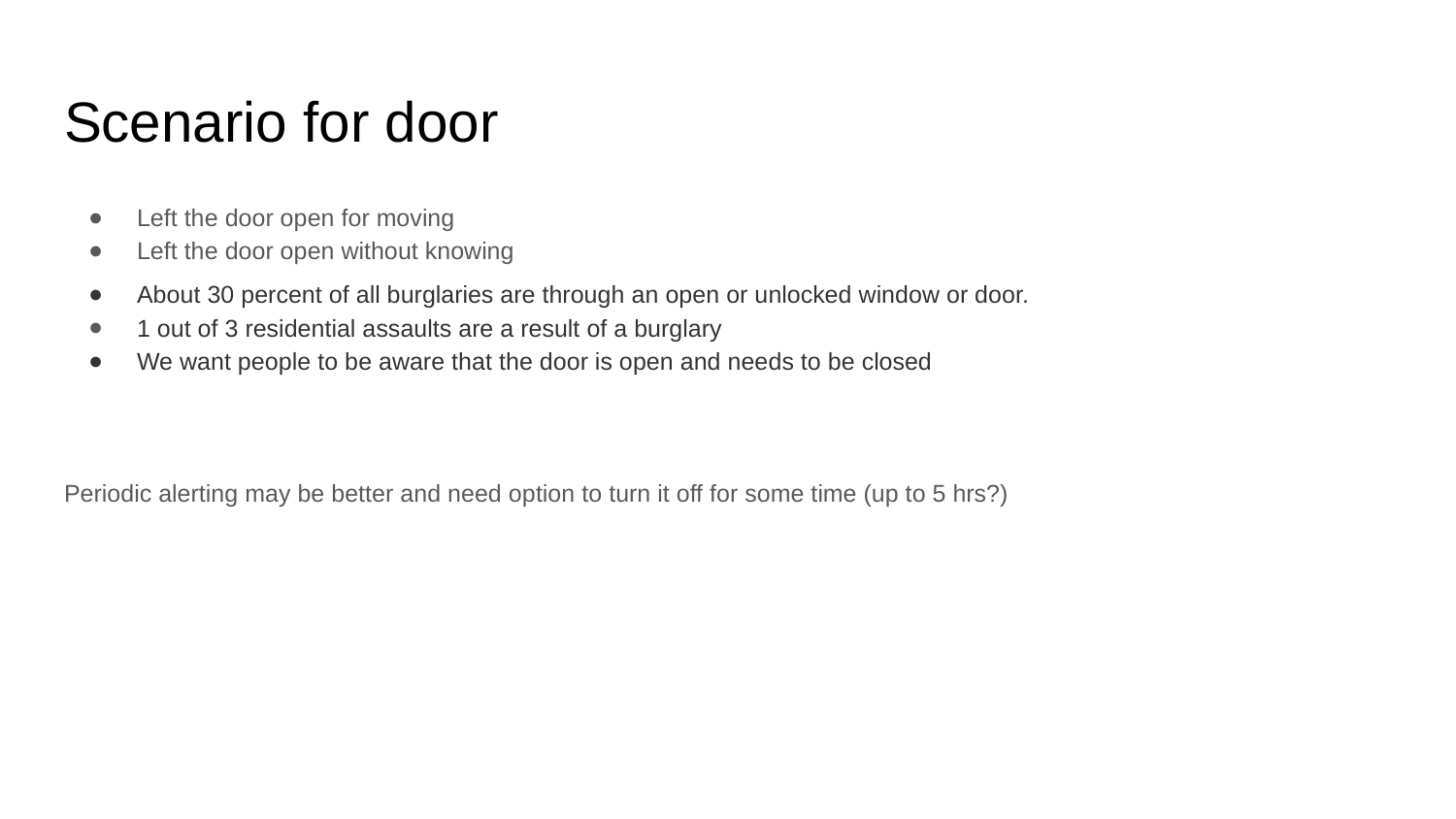

# Scenario for door
Left the door open for moving
Left the door open without knowing
About 30 percent of all burglaries are through an open or unlocked window or door.
1 out of 3 residential assaults are a result of a burglary
We want people to be aware that the door is open and needs to be closed

Periodic alerting may be better and need option to turn it off for some time (up to 5 hrs?)